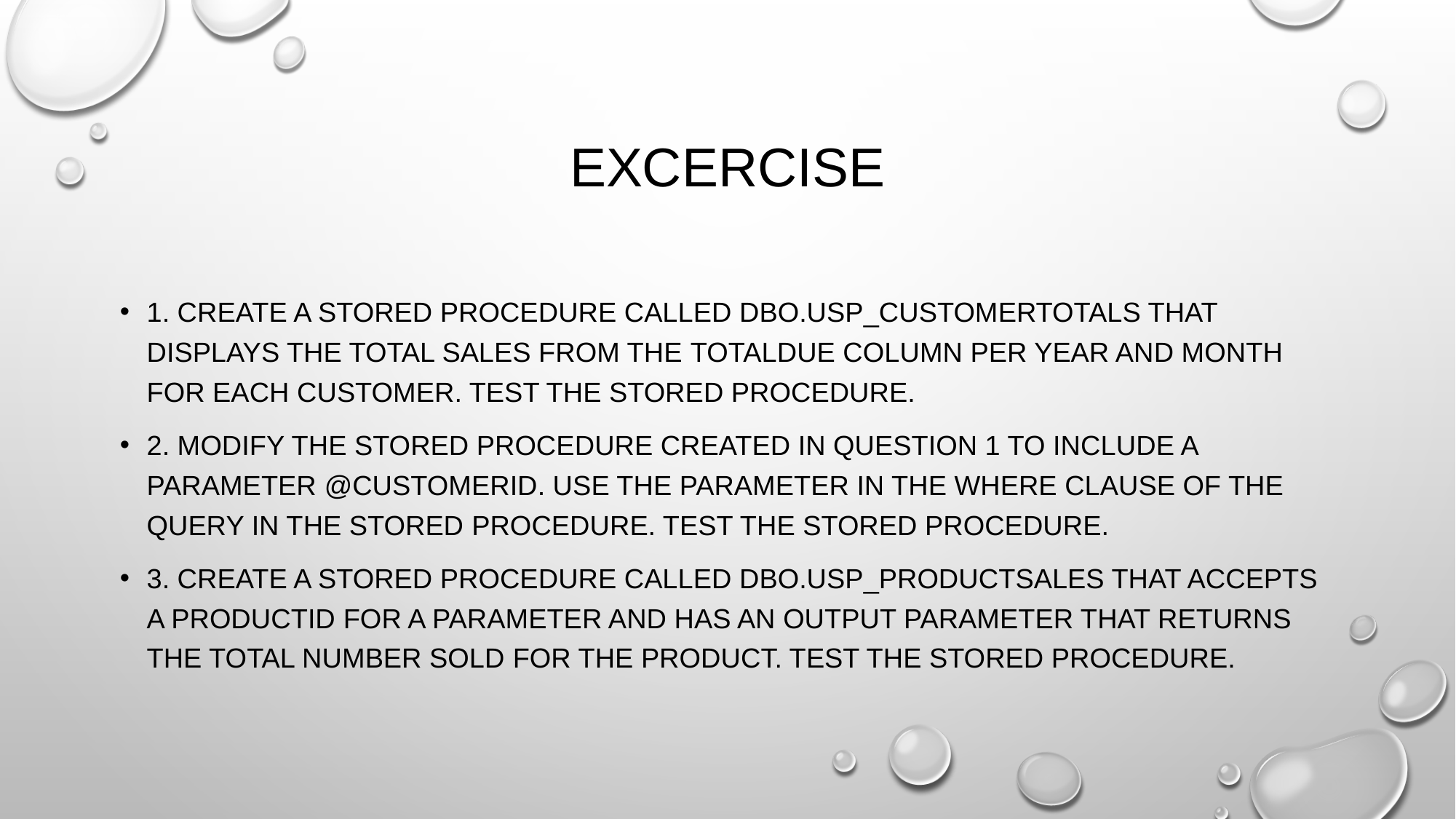

# Excercise
1. Create a stored procedure called dbo.usp_CustomerTotals that displays the total sales from the TotalDue column per year and month for each customer. Test the stored procedure.
2. Modify the stored procedure created in question 1 to include a parameter @CustomerID. Use the parameter in the WHERE clause of the query in the stored procedure. Test the stored procedure.
3. Create a stored procedure called dbo.usp_ProductSales that accepts a ProductID for a parameter and has an OUTPUT parameter that returns the total number sold for the product. Test the stored procedure.